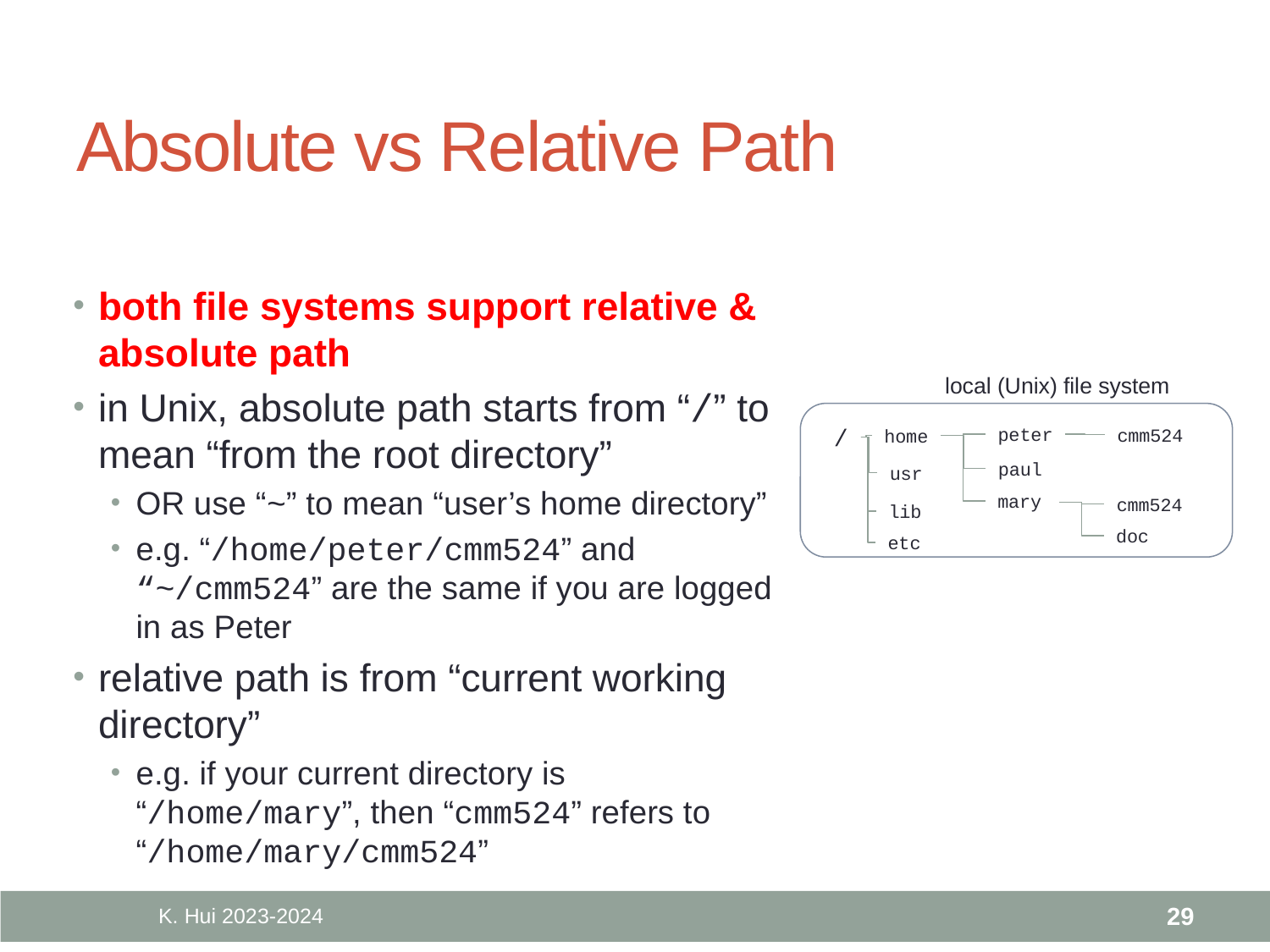

# Absolute vs Relative Path
both file systems support relative & absolute path
in Unix, absolute path starts from “/” to mean “from the root directory”
OR use “~” to mean “user’s home directory”
e.g. “/home/peter/cmm524” and  “~/cmm524” are the same if you are logged in as Peter
relative path is from “current working directory”
e.g. if your current directory is “/home/mary”, then “cmm524” refers to “/home/mary/cmm524”

local (Unix) file system

/
peter
cmm524
home
paul
usr
mary
cmm524
lib
doc
etc
K. Hui 2023-2024
29